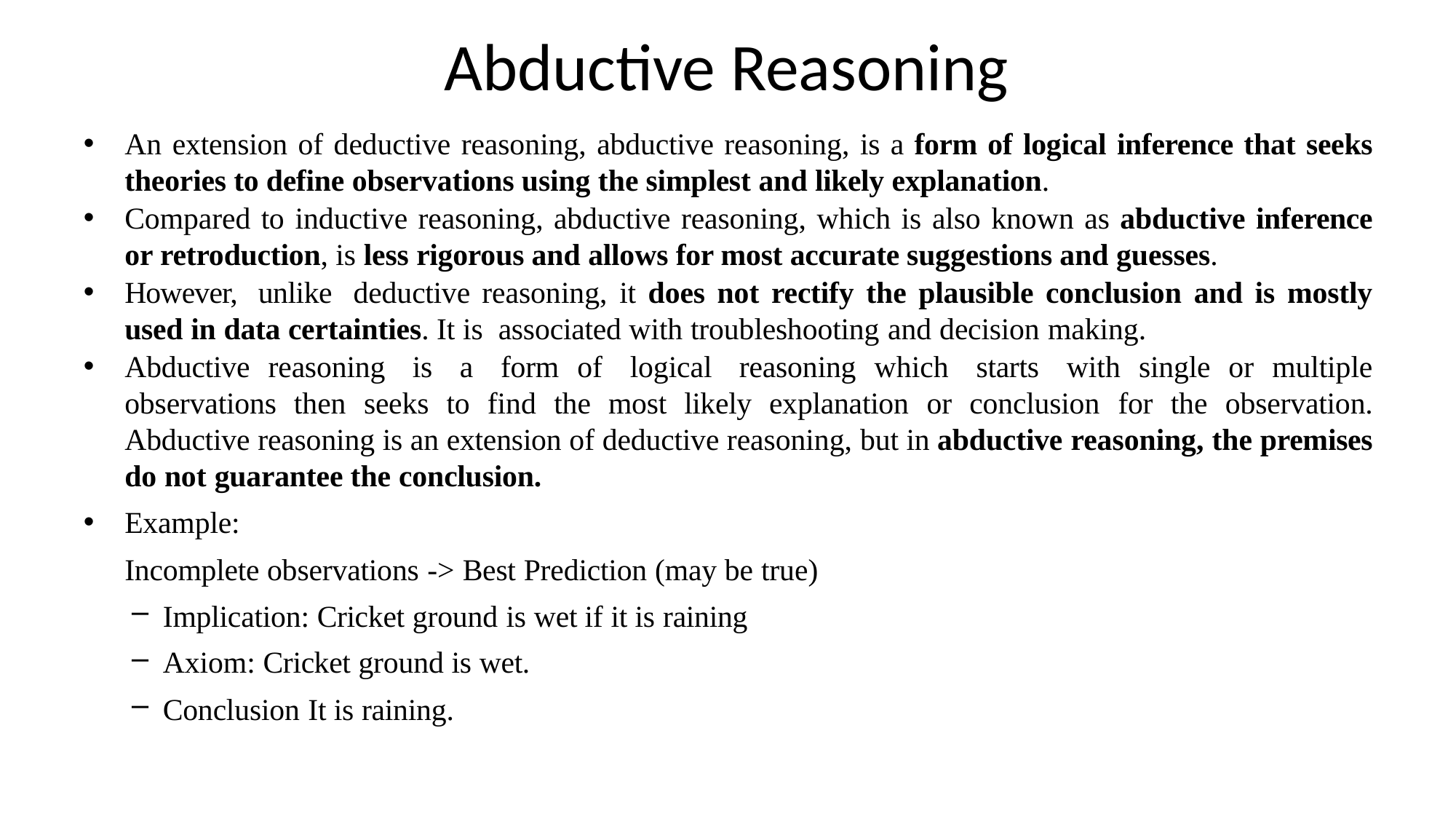

# Abductive Reasoning
An extension of deductive reasoning, abductive reasoning, is a form of logical inference that seeks theories to define observations using the simplest and likely explanation.
Compared to inductive reasoning, abductive reasoning, which is also known as abductive inference or retroduction, is less rigorous and allows for most accurate suggestions and guesses.
However, unlike deductive reasoning, it does not rectify the plausible conclusion and is mostly used in data certainties. It is  associated with troubleshooting and decision making.
Abductive reasoning is a form of logical reasoning which starts with single or multiple observations then seeks to find the most likely explanation or conclusion for the observation. Abductive reasoning is an extension of deductive reasoning, but in abductive reasoning, the premises do not guarantee the conclusion.
Example:
	Incomplete observations -> Best Prediction (may be true)
Implication: Cricket ground is wet if it is raining
Axiom: Cricket ground is wet.
Conclusion It is raining.